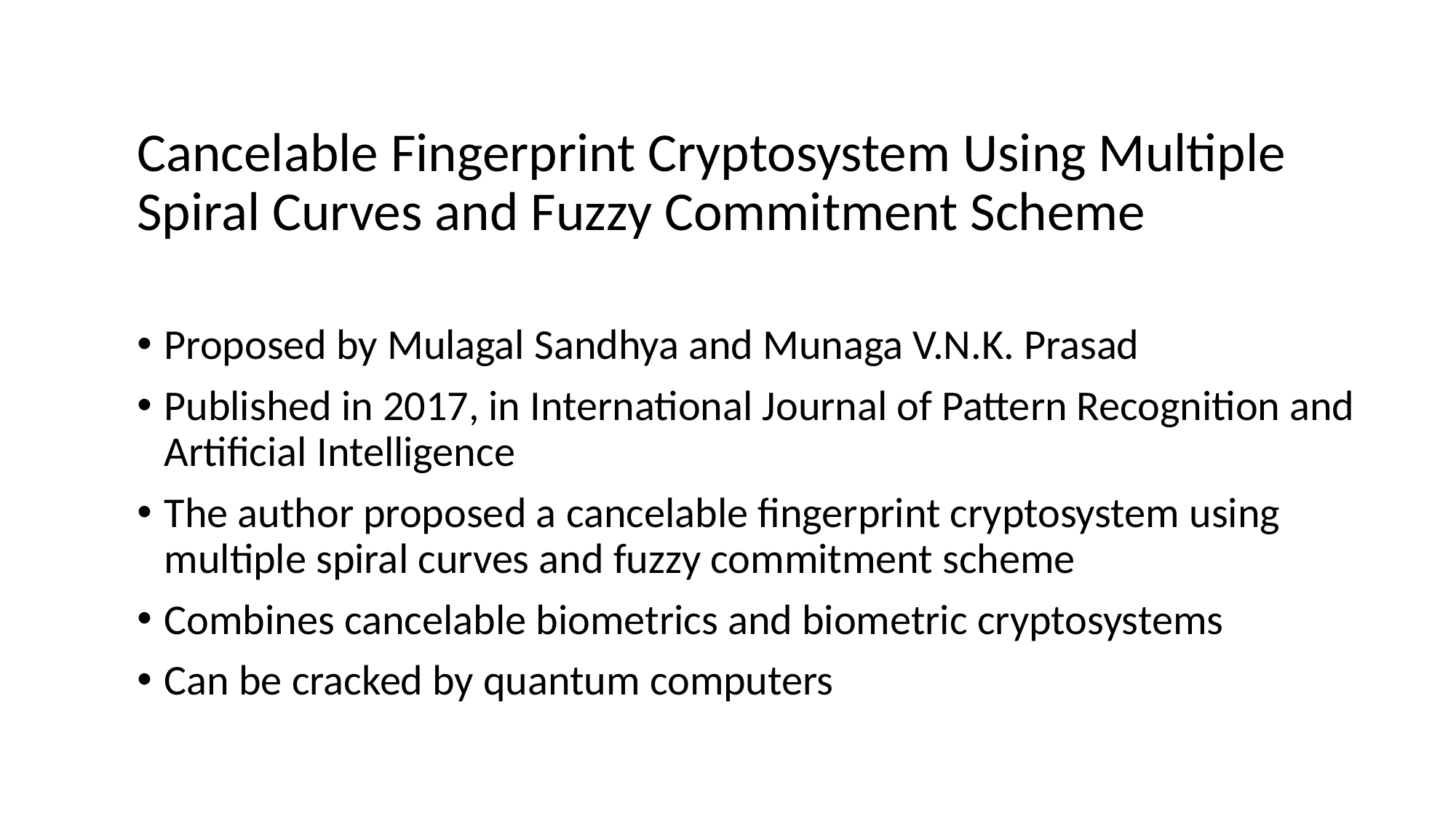

# Cancelable Fingerprint Cryptosystem Using Multiple Spiral Curves and Fuzzy Commitment Scheme
Proposed by Mulagal Sandhya and Munaga V.N.K. Prasad
Published in 2017, in International Journal of Pattern Recognition and Artificial Intelligence
The author proposed a cancelable fingerprint cryptosystem using multiple spiral curves and fuzzy commitment scheme
Combines cancelable biometrics and biometric cryptosystems
Can be cracked by quantum computers